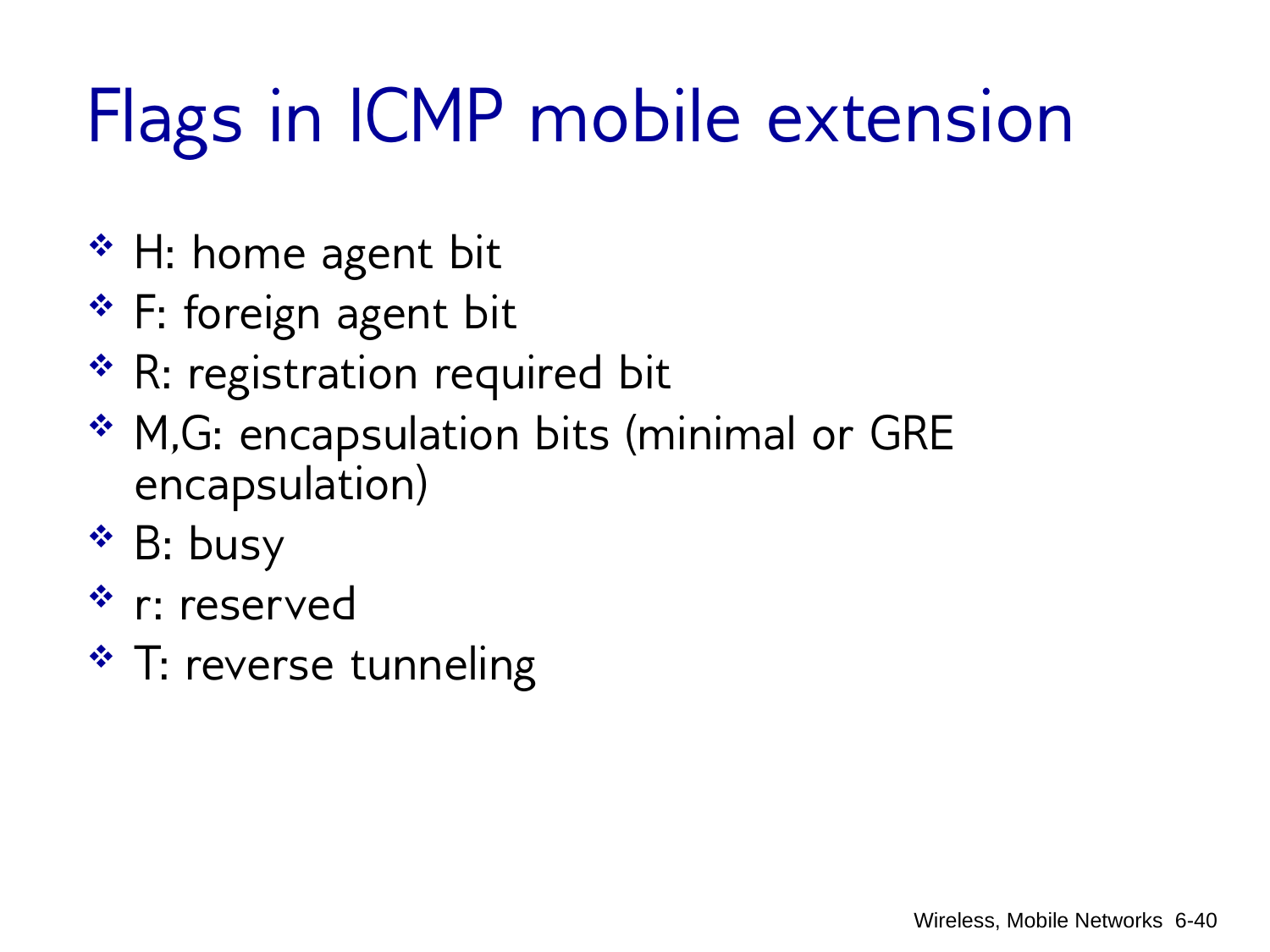

# Flags in ICMP mobile extension
H: home agent bit
F: foreign agent bit
R: registration required bit
M,G: encapsulation bits (minimal or GRE encapsulation)
B: busy
r: reserved
T: reverse tunneling

Wireless, Mobile Networks
6-40